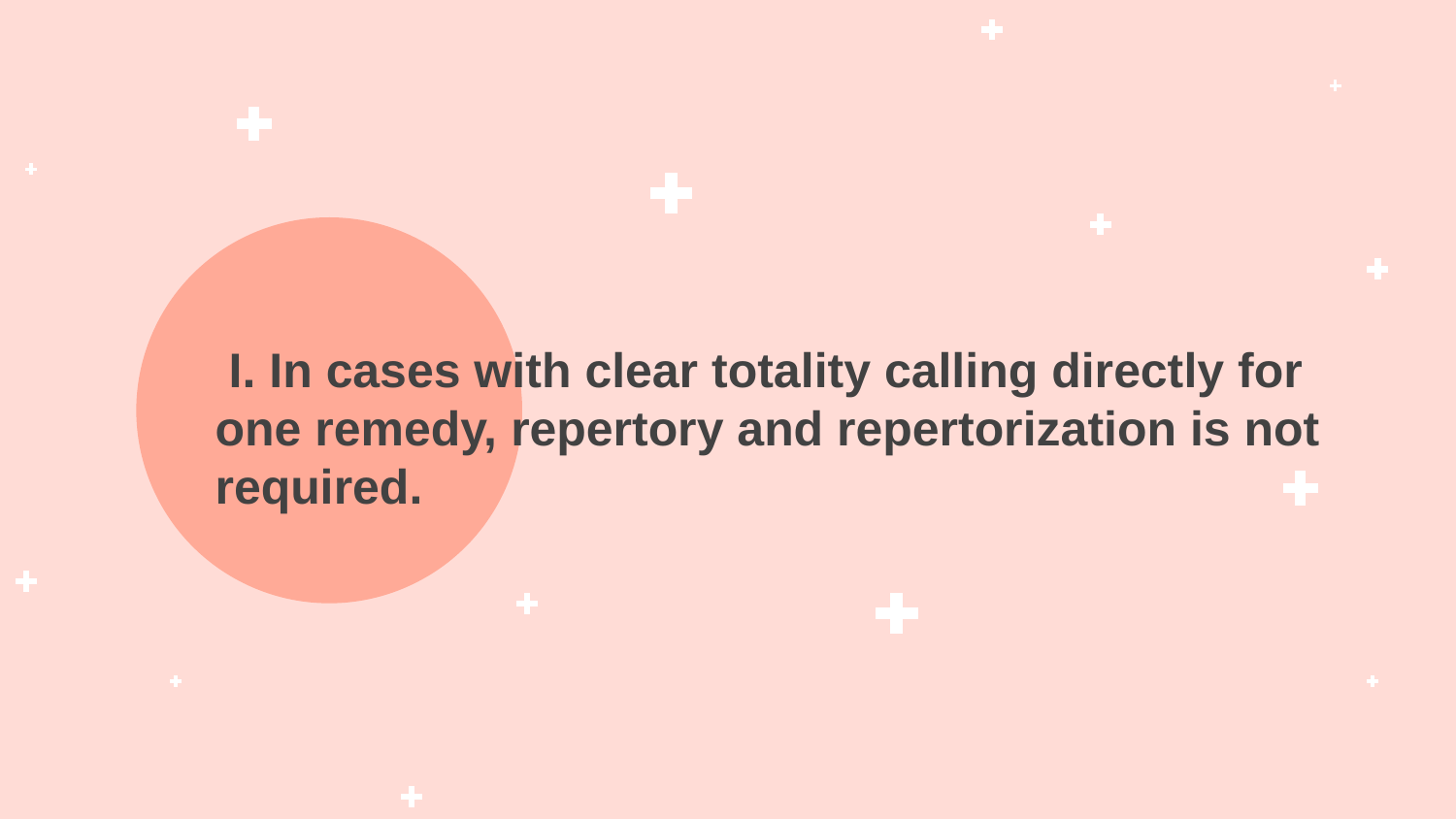

# I. In cases with clear totality calling directly for one remedy, repertory and repertorization is not required.